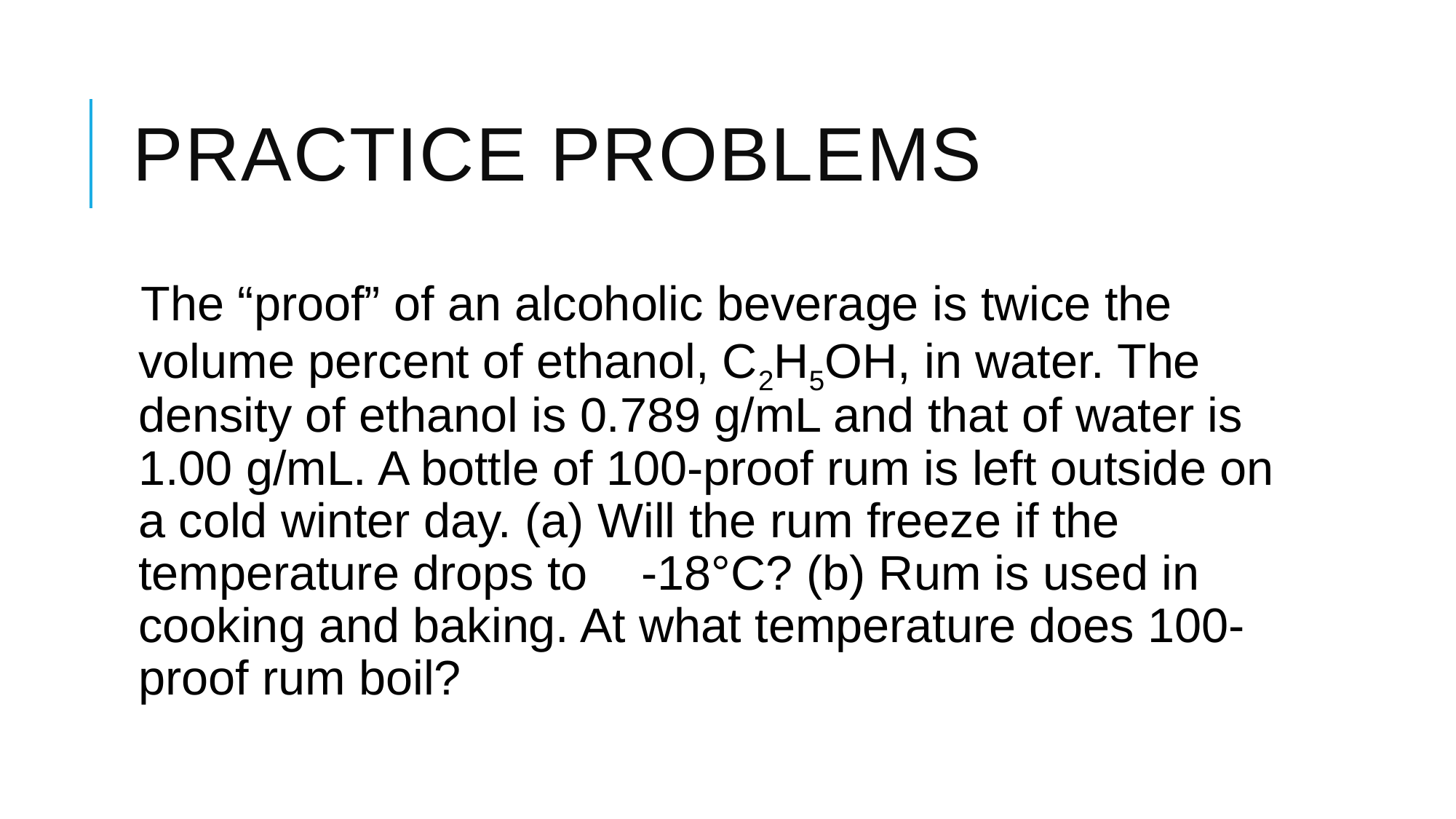

# Practice problems
The “proof” of an alcoholic beverage is twice the volume percent of ethanol, C2H5OH, in water. The density of ethanol is 0.789 g/mL and that of water is 1.00 g/mL. A bottle of 100-proof rum is left outside on a cold winter day. (a) Will the rum freeze if the temperature drops to    -18°C? (b) Rum is used in cooking and baking. At what temperature does 100-proof rum boil?